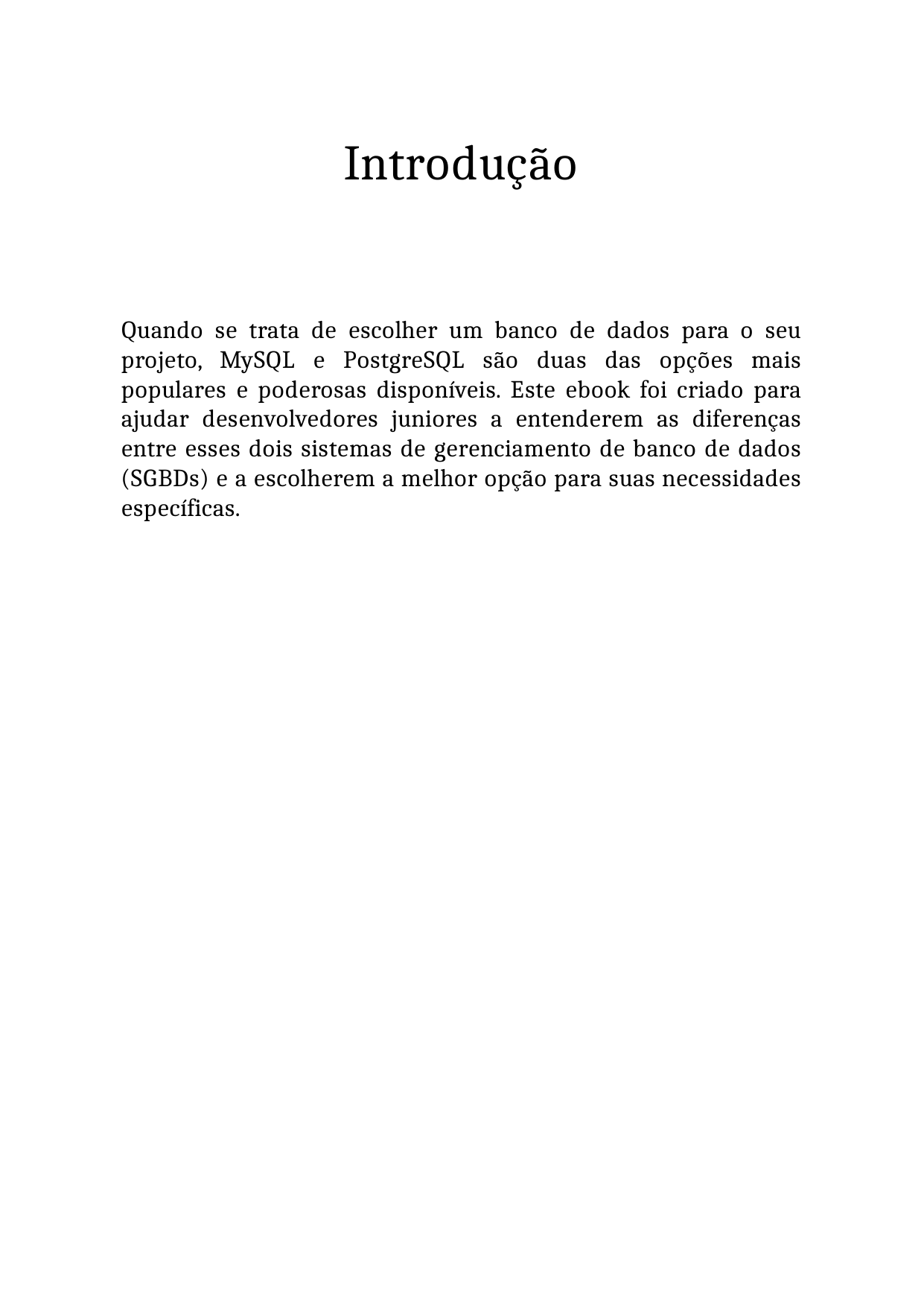

Introdução
Quando se trata de escolher um banco de dados para o seu projeto, MySQL e PostgreSQL são duas das opções mais populares e poderosas disponíveis. Este ebook foi criado para ajudar desenvolvedores juniores a entenderem as diferenças entre esses dois sistemas de gerenciamento de banco de dados (SGBDs) e a escolherem a melhor opção para suas necessidades específicas.